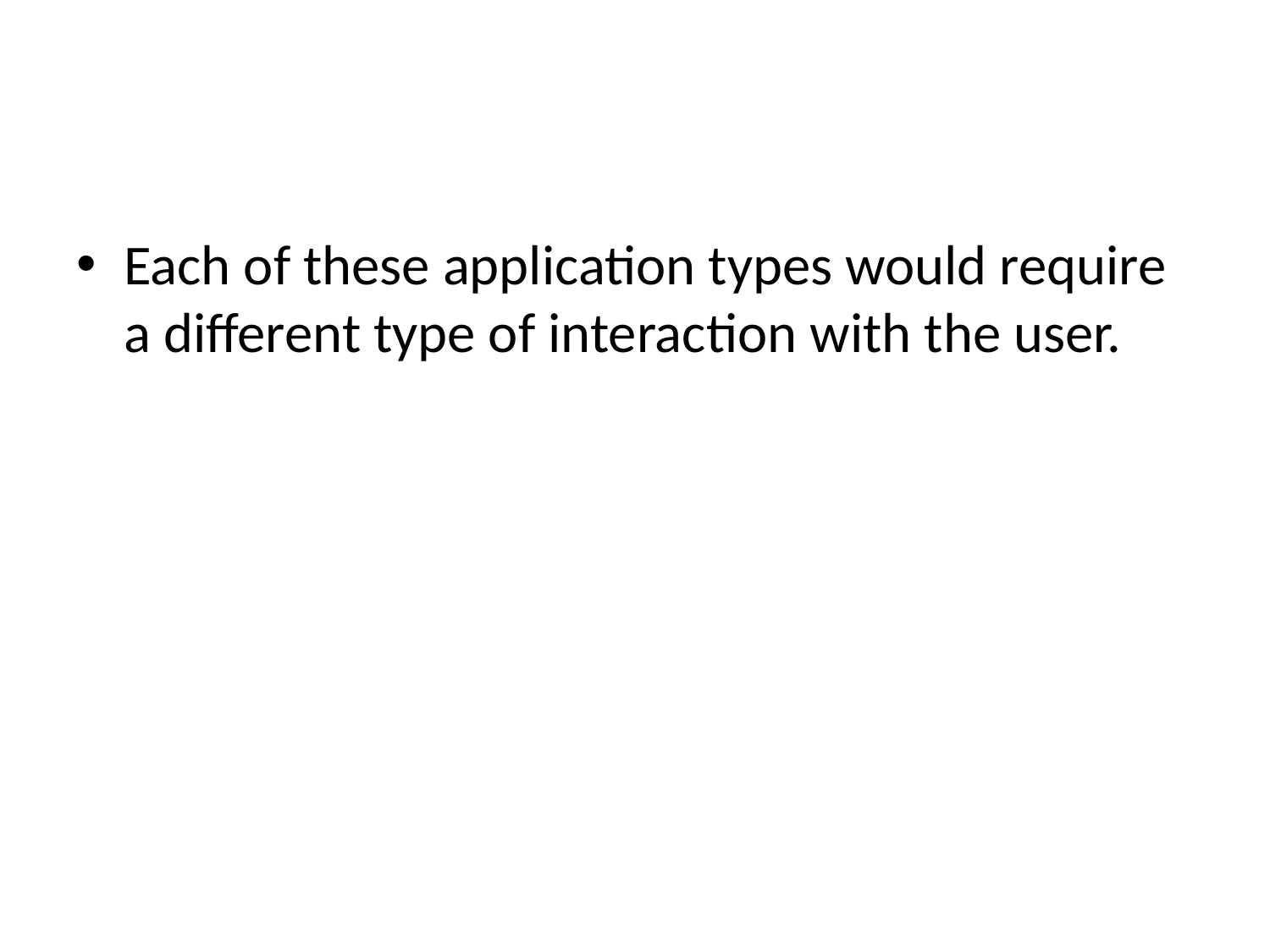

#
Each of these application types would require a different type of interaction with the user.